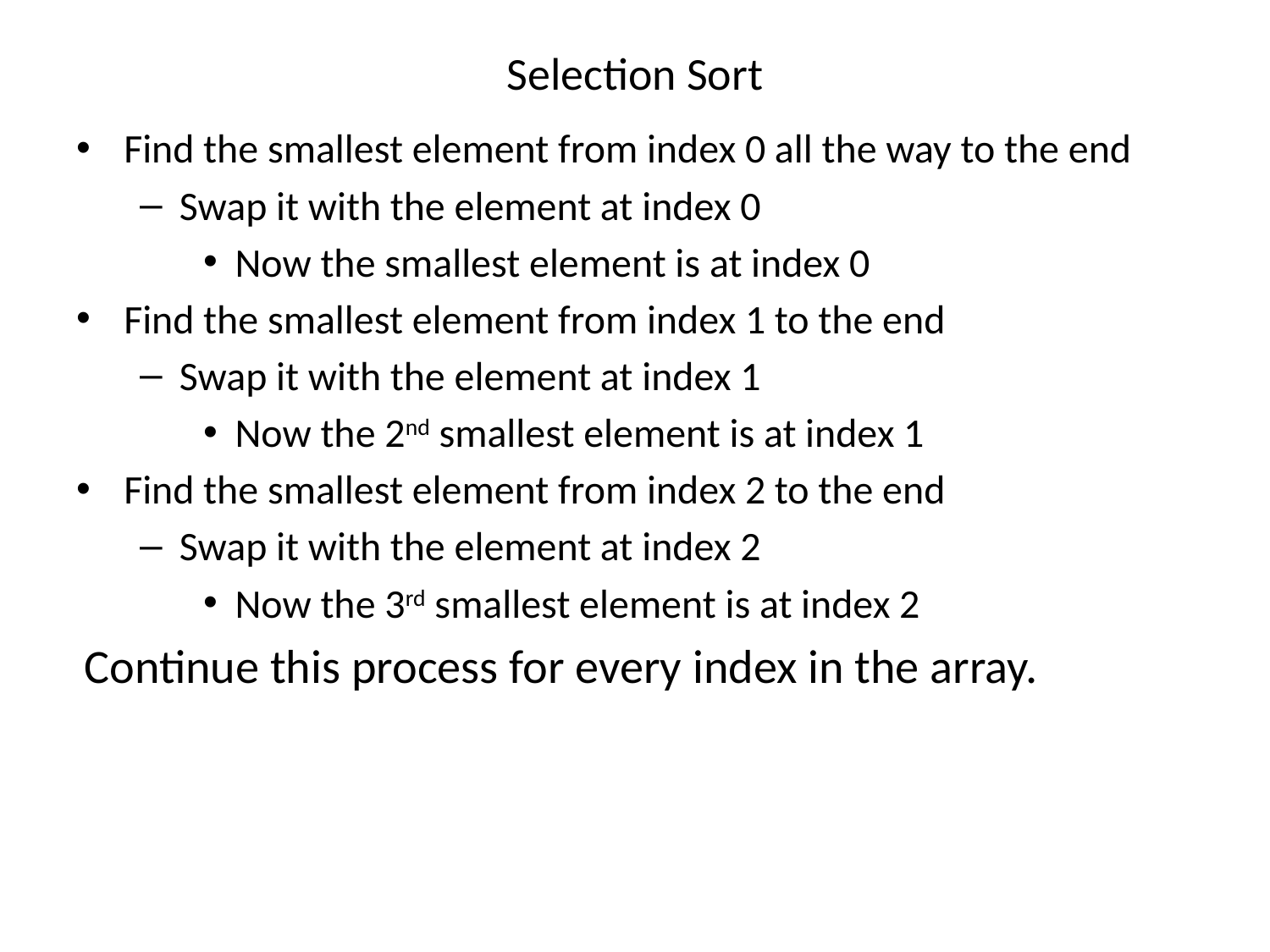

# Selection Sort
Find the smallest element from index 0 all the way to the end
Swap it with the element at index 0
Now the smallest element is at index 0
Find the smallest element from index 1 to the end
Swap it with the element at index 1
Now the 2nd smallest element is at index 1
Find the smallest element from index 2 to the end
Swap it with the element at index 2
Now the 3rd smallest element is at index 2
Continue this process for every index in the array.